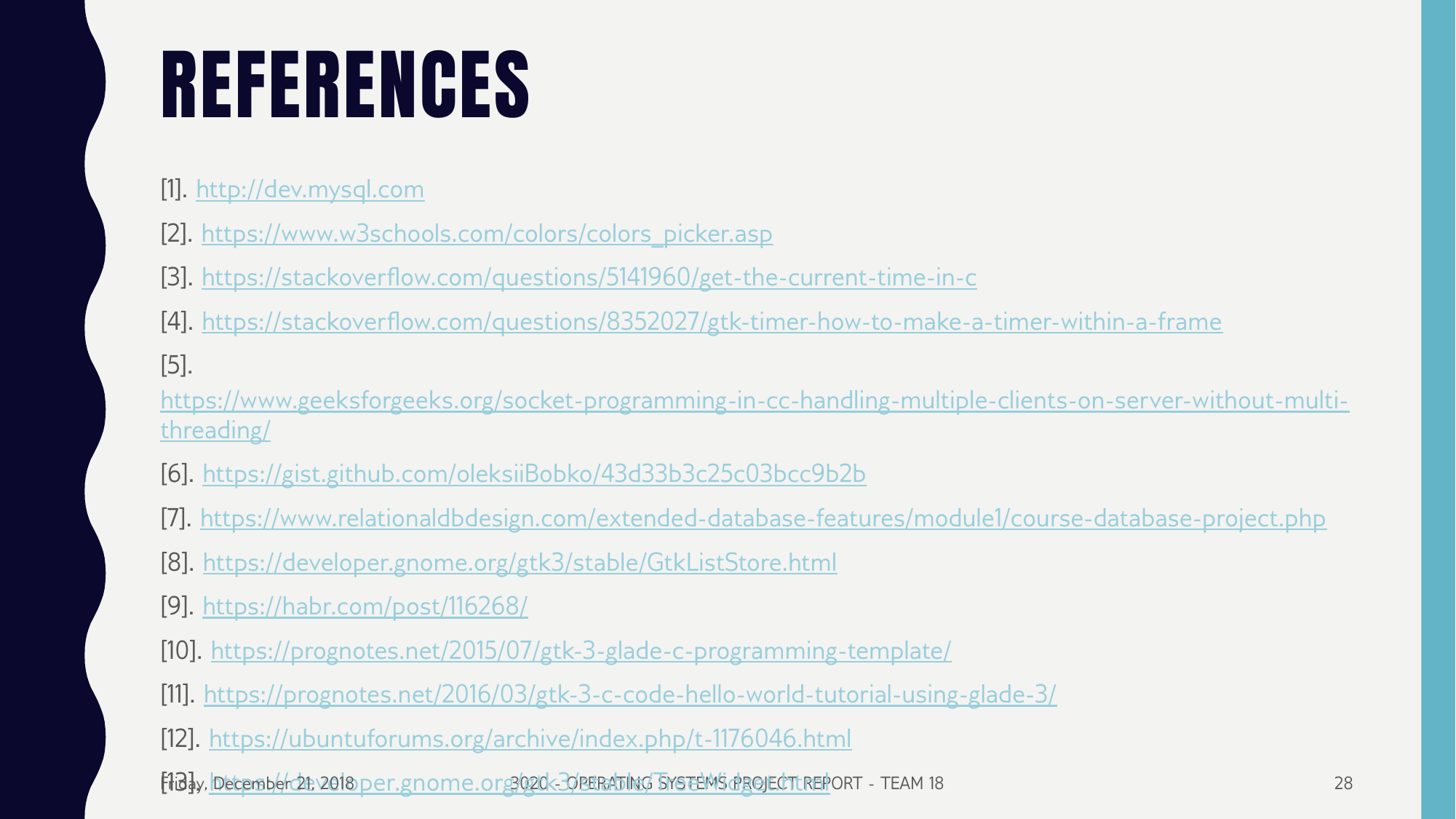

# references
[1]. http://dev.mysql.com
[2]. https://www.w3schools.com/colors/colors_picker.asp
[3]. https://stackoverflow.com/questions/5141960/get-the-current-time-in-c
[4]. https://stackoverflow.com/questions/8352027/gtk-timer-how-to-make-a-timer-within-a-frame
[5]. https://www.geeksforgeeks.org/socket-programming-in-cc-handling-multiple-clients-on-server-without-multi-threading/
[6]. https://gist.github.com/oleksiiBobko/43d33b3c25c03bcc9b2b
[7]. https://www.relationaldbdesign.com/extended-database-features/module1/course-database-project.php
[8]. https://developer.gnome.org/gtk3/stable/GtkListStore.html
[9]. https://habr.com/post/116268/
[10]. https://prognotes.net/2015/07/gtk-3-glade-c-programming-template/
[11]. https://prognotes.net/2016/03/gtk-3-c-code-hello-world-tutorial-using-glade-3/
[12]. https://ubuntuforums.org/archive/index.php/t-1176046.html
[13]. https://developer.gnome.org/gtk3/stable/TreeWidget.html

Friday, December 21, 2018
3020 - OPERATING SYSTEMS PROJECT REPORT - TEAM 18
28